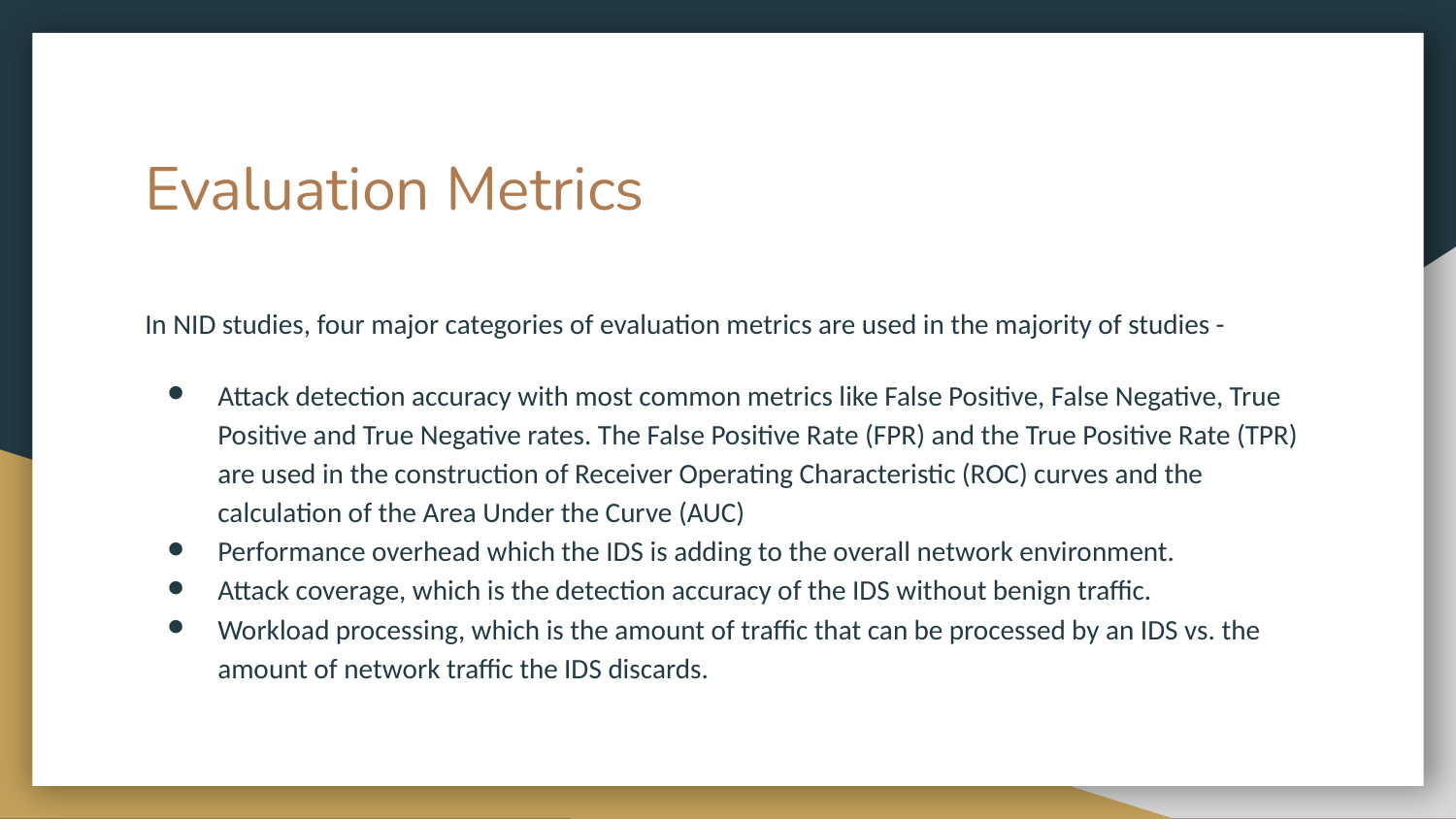

# Evaluation Metrics
In NID studies, four major categories of evaluation metrics are used in the majority of studies -
Attack detection accuracy with most common metrics like False Positive, False Negative, True Positive and True Negative rates. The False Positive Rate (FPR) and the True Positive Rate (TPR) are used in the construction of Receiver Operating Characteristic (ROC) curves and the calculation of the Area Under the Curve (AUC)
Performance overhead which the IDS is adding to the overall network environment.
Attack coverage, which is the detection accuracy of the IDS without benign traffic.
Workload processing, which is the amount of traffic that can be processed by an IDS vs. the amount of network traffic the IDS discards.